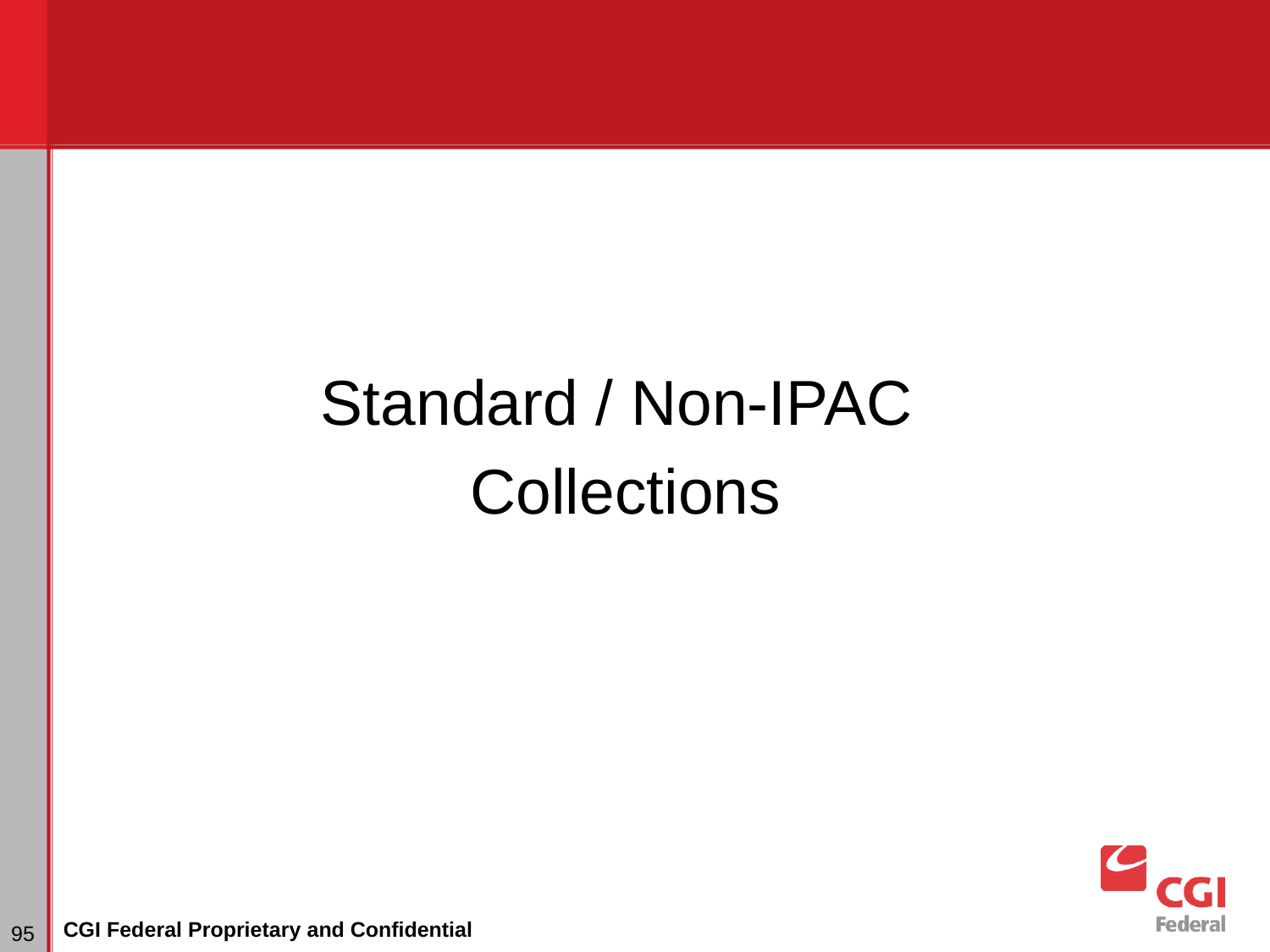

Standard / Non-IPAC
Collections
# Non-IPAC Disputes via VCSS
CGI Federal Proprietary and Confidential
95